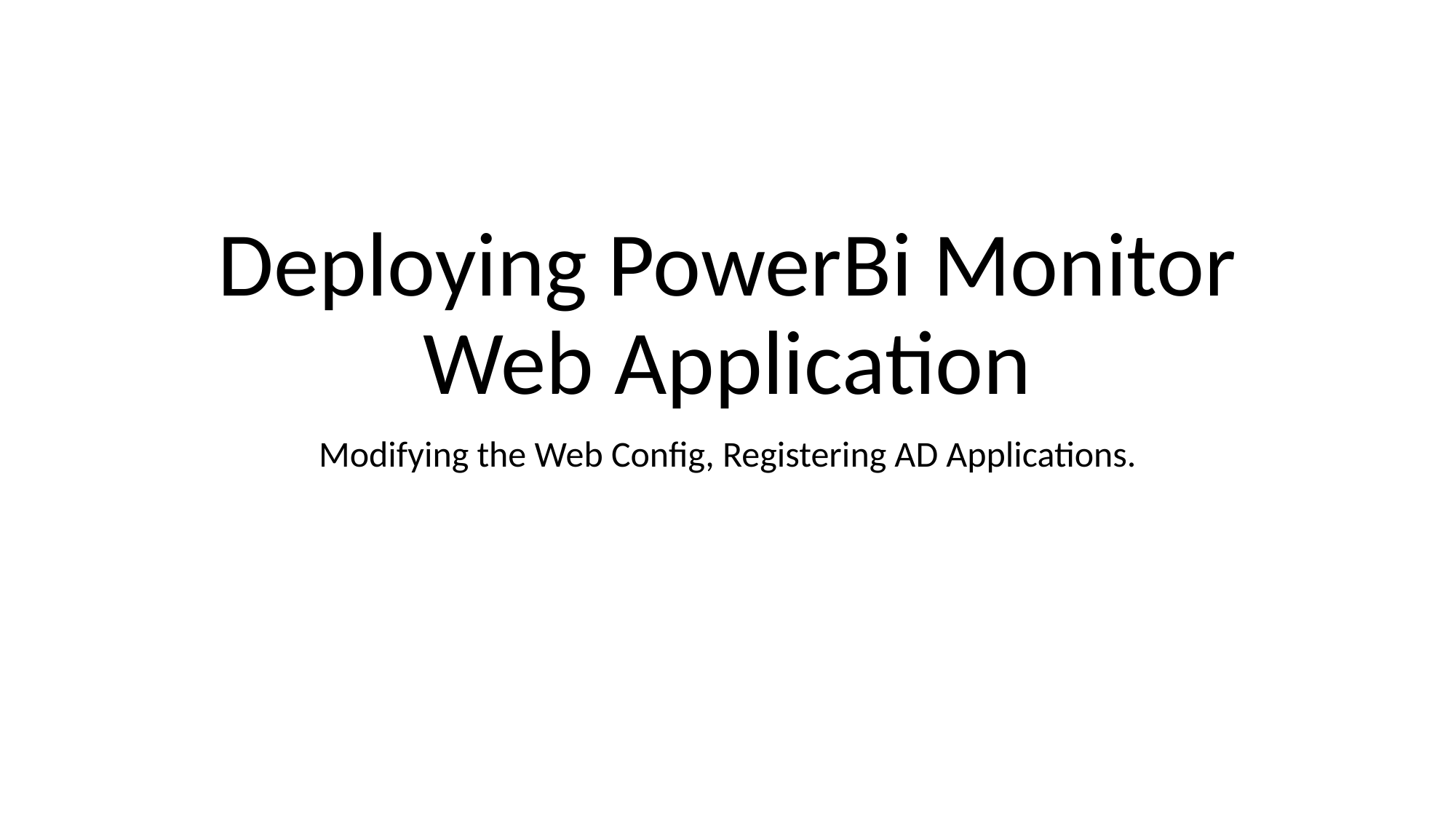

# Deploying PowerBi Monitor Web Application
Modifying the Web Config, Registering AD Applications.